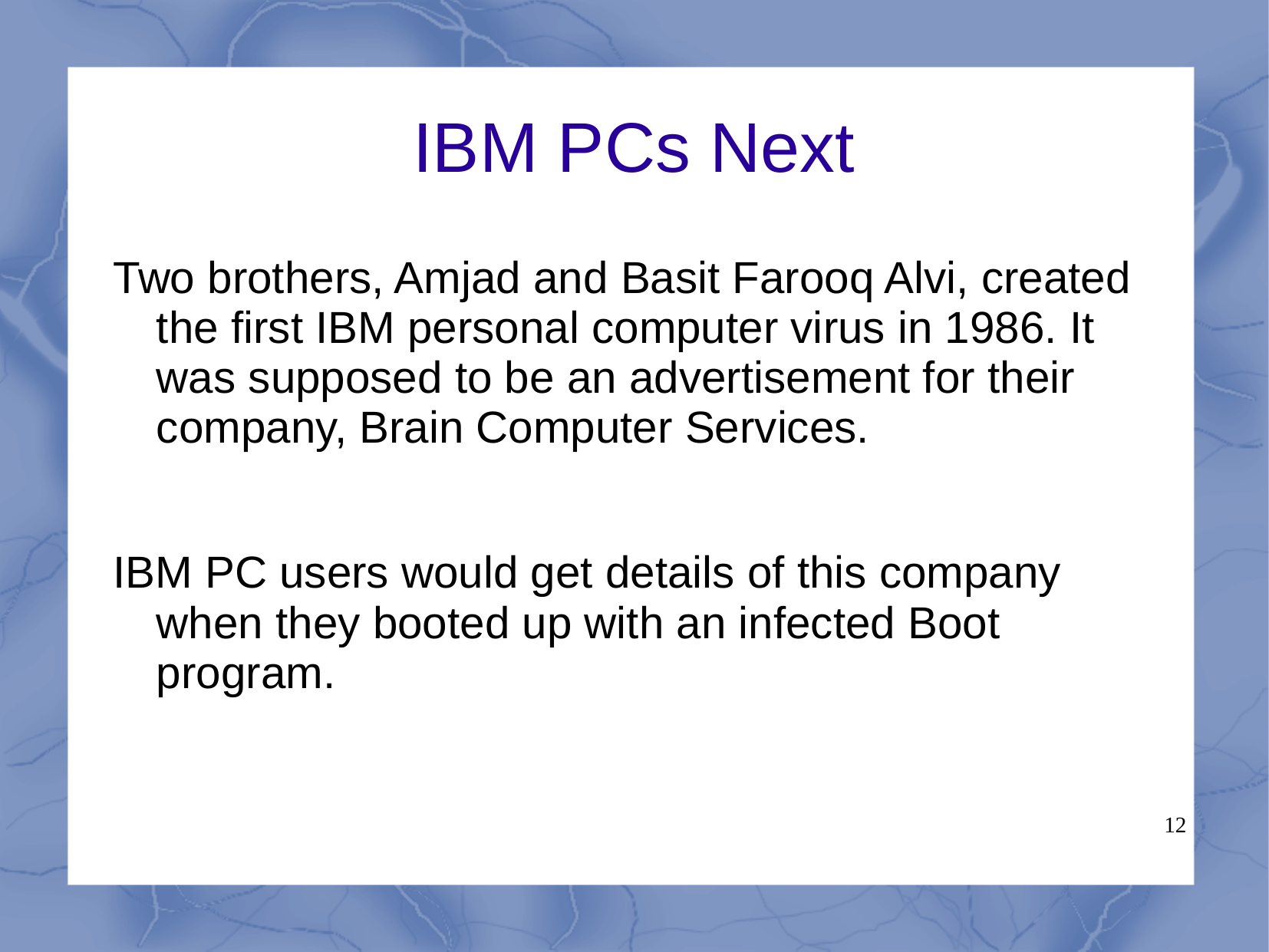

# IBM PCs Next
Two brothers, Amjad and Basit Farooq Alvi, created the first IBM personal computer virus in 1986. It was supposed to be an advertisement for their company, Brain Computer Services.

IBM PC users would get details of this company when they booted up with an infected Boot program.
12